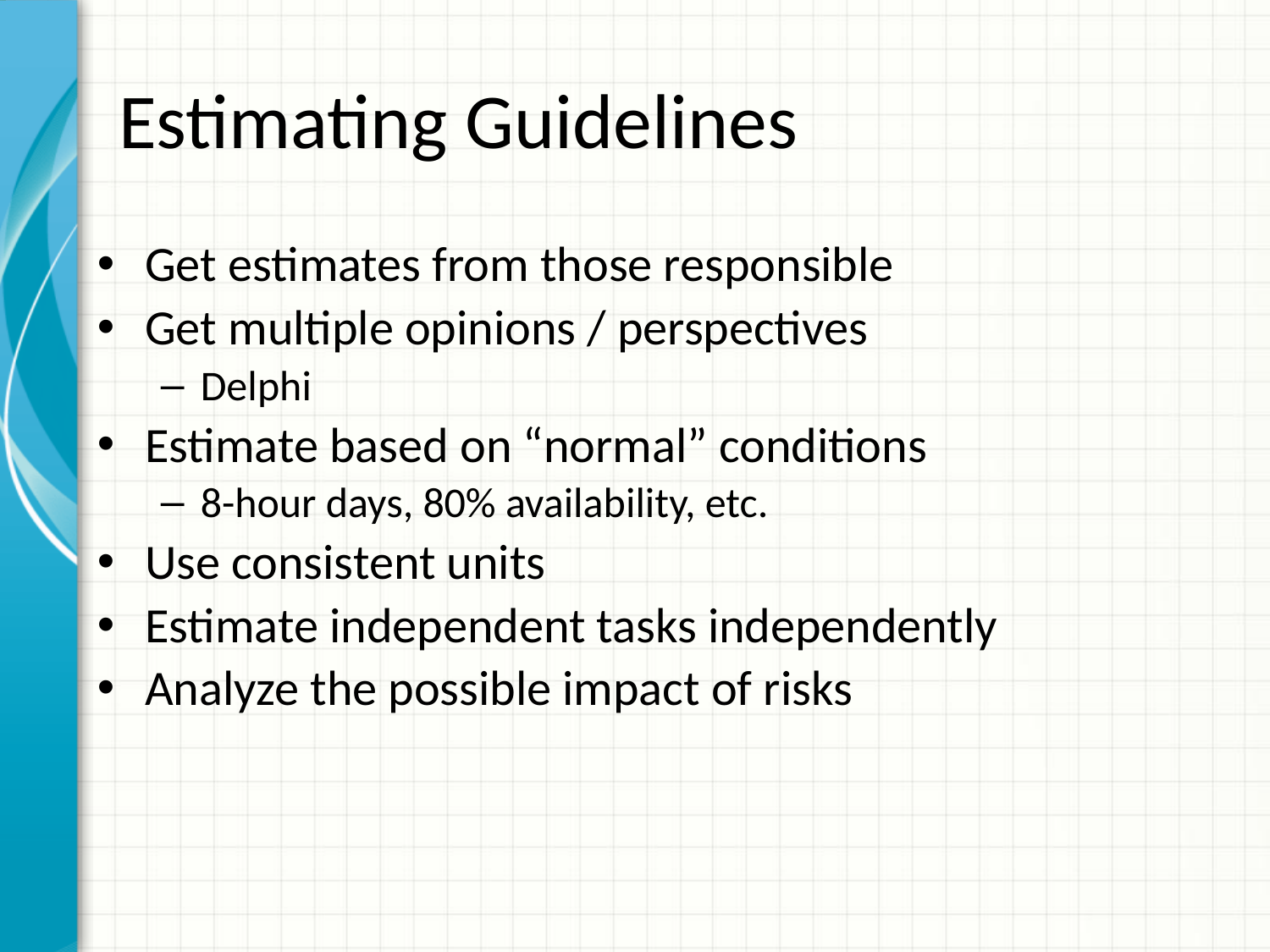

# Estimating Guidelines
Get estimates from those responsible
Get multiple opinions / perspectives
Delphi
Estimate based on “normal” conditions
8-hour days, 80% availability, etc.
Use consistent units
Estimate independent tasks independently
Analyze the possible impact of risks